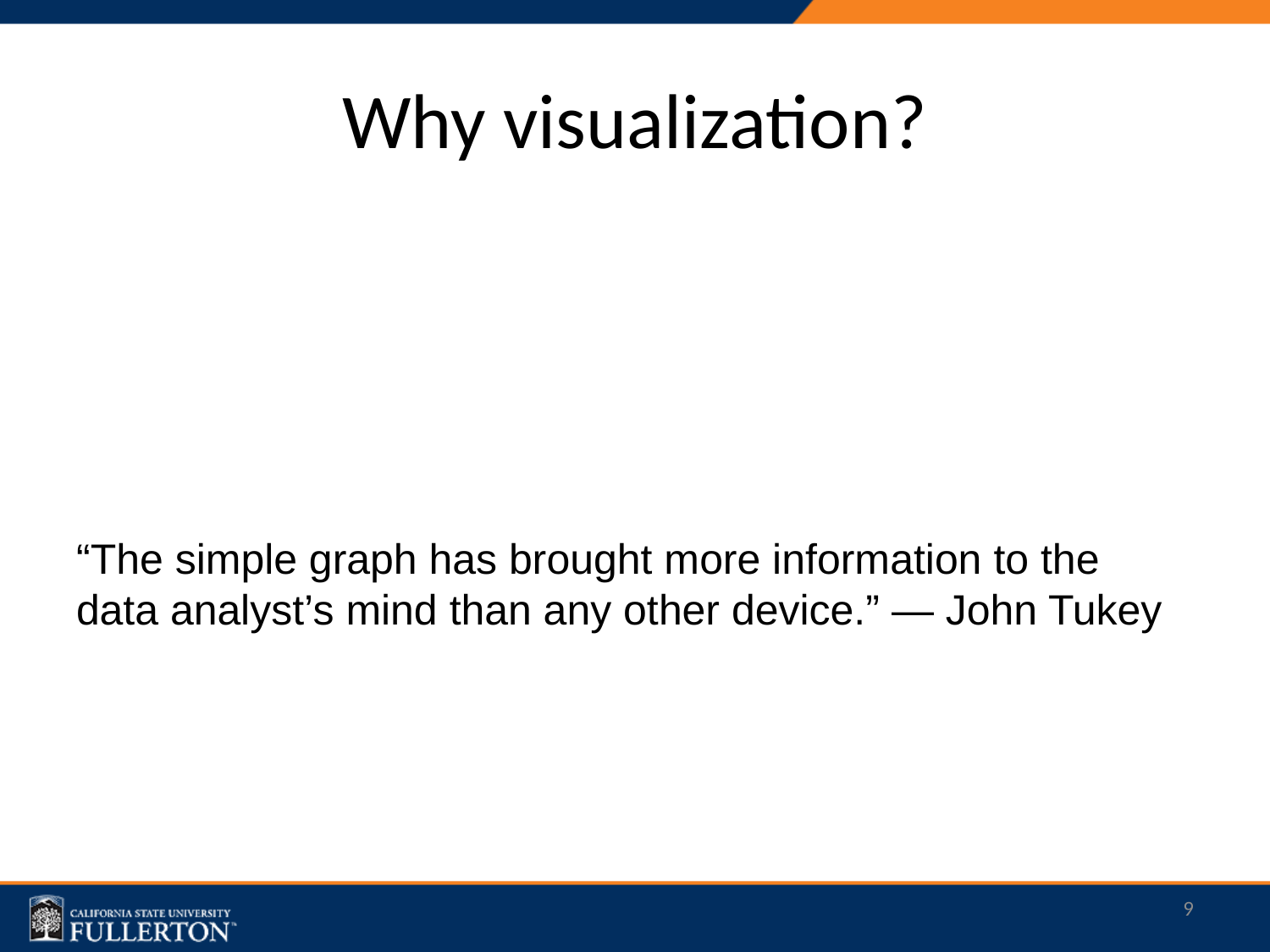

# Why visualization?
“The simple graph has brought more information to the data analyst’s mind than any other device.” — John Tukey
9